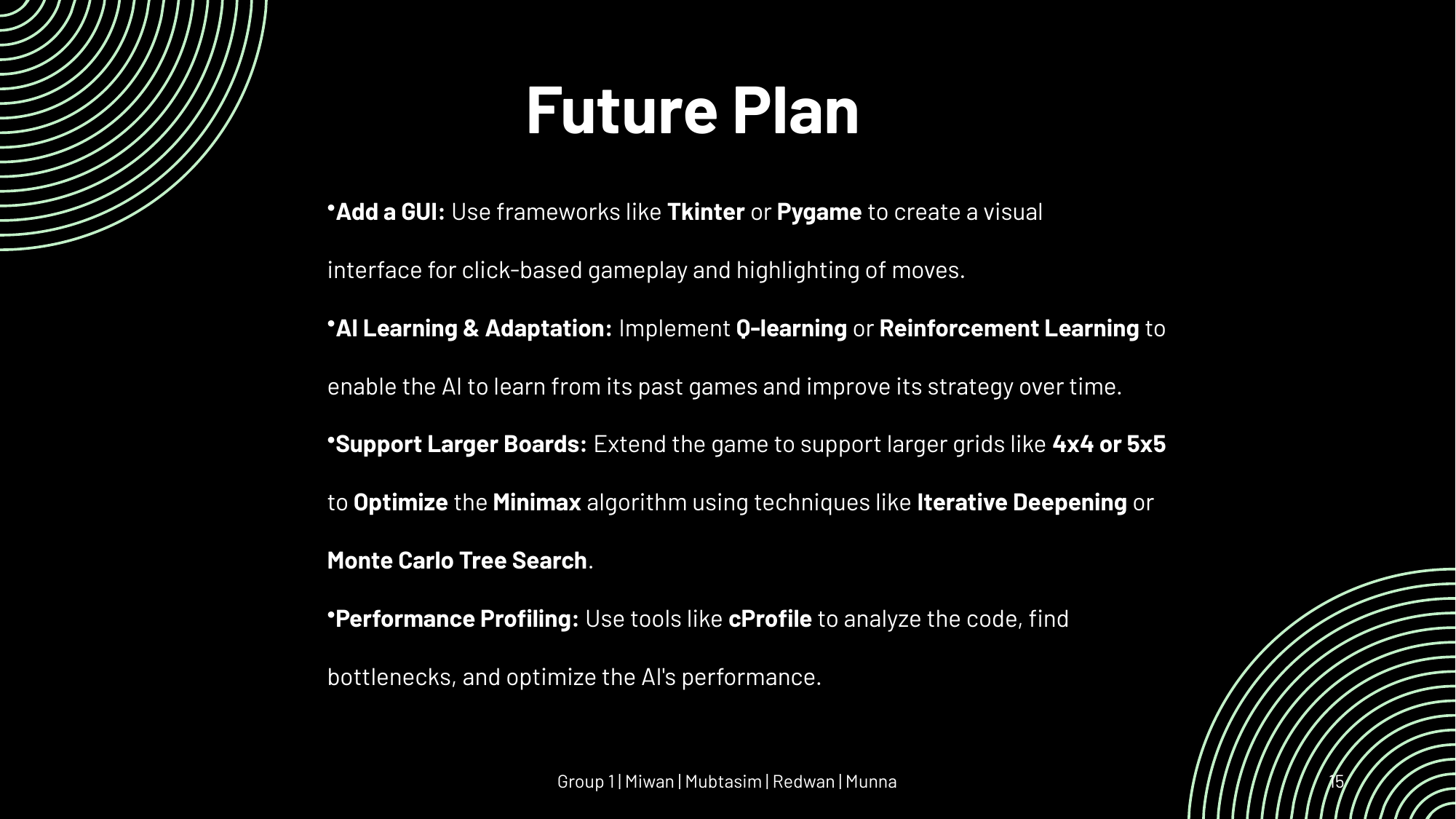

Future Plan
Add a GUI: Use frameworks like Tkinter or Pygame to create a visual
interface for click-based gameplay and highlighting of moves.
AI Learning & Adaptation: Implement Q-learning or Reinforcement Learning to enable the AI to learn from its past games and improve its strategy over time.
Support Larger Boards: Extend the game to support larger grids like 4x4 or 5x5 to Optimize the Minimax algorithm using techniques like Iterative Deepening or Monte Carlo Tree Search.
Performance Profiling: Use tools like cProfile to analyze the code, find bottlenecks, and optimize the AI's performance.
Group 1 | Miwan | Mubtasim | Redwan | Munna
15